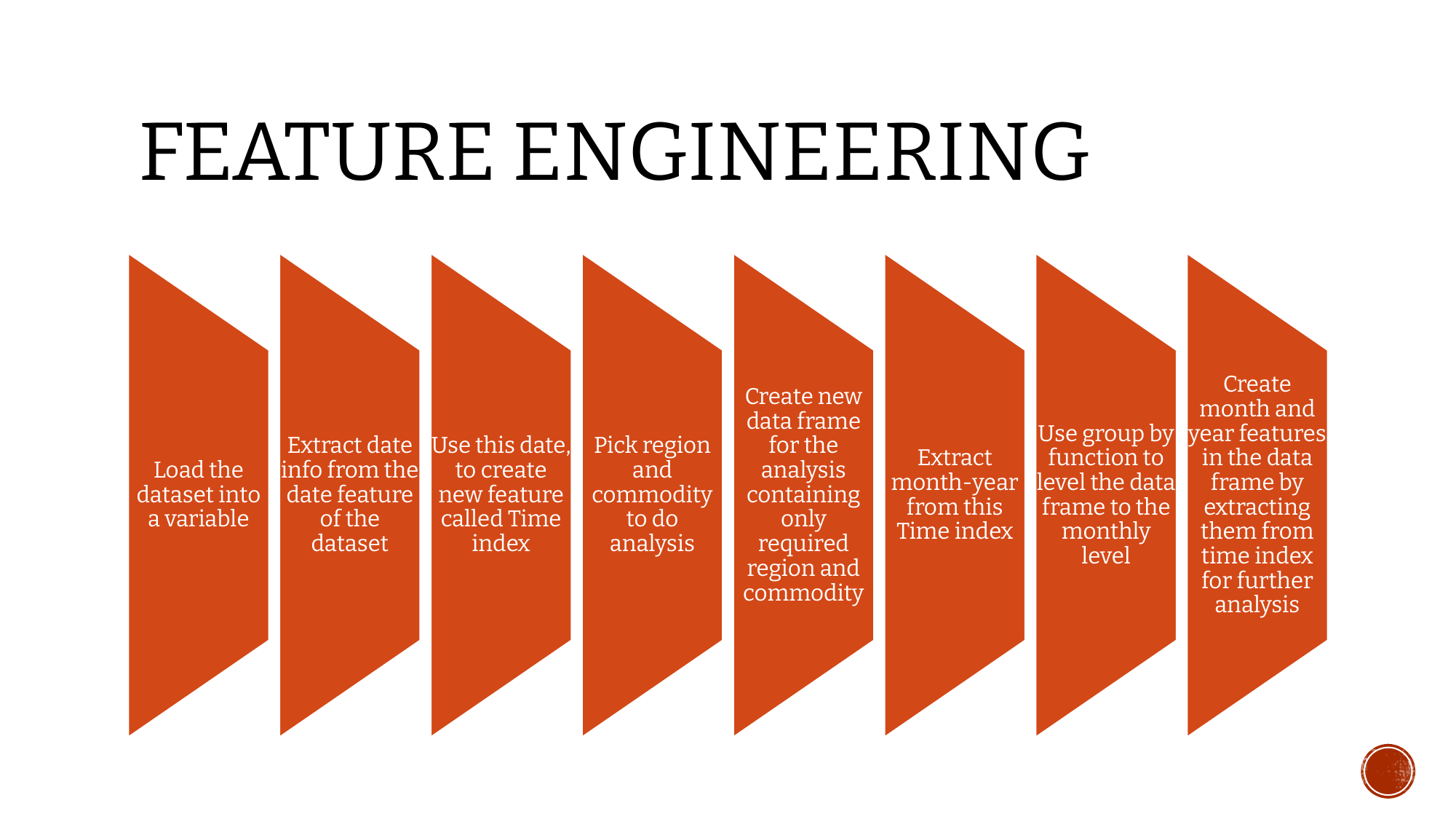

# Feature engineering
Load the dataset into a variable
Extract date info from the date feature of the dataset
Use this date, to create new feature called Time index
Pick region and commodity to do analysis
Create new data frame for the analysis containing only required region and commodity
Extract month-year from this Time index
Use group by function to level the data frame to the monthly level
Create month and year features in the data frame by extracting them from time index for further analysis